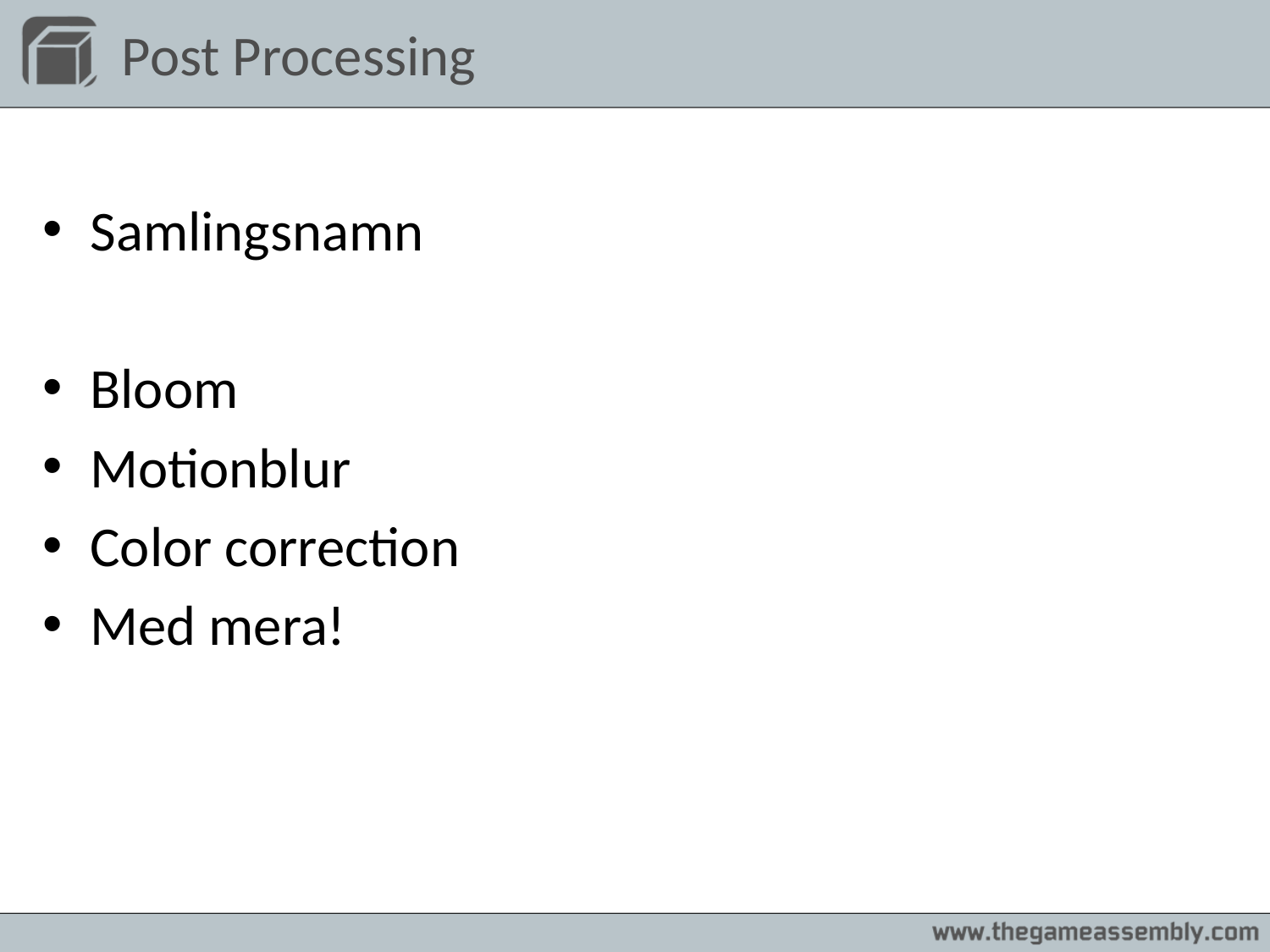

# Post Processing

Samlingsnamn

Bloom
Motionblur
Color correction
Med mera!